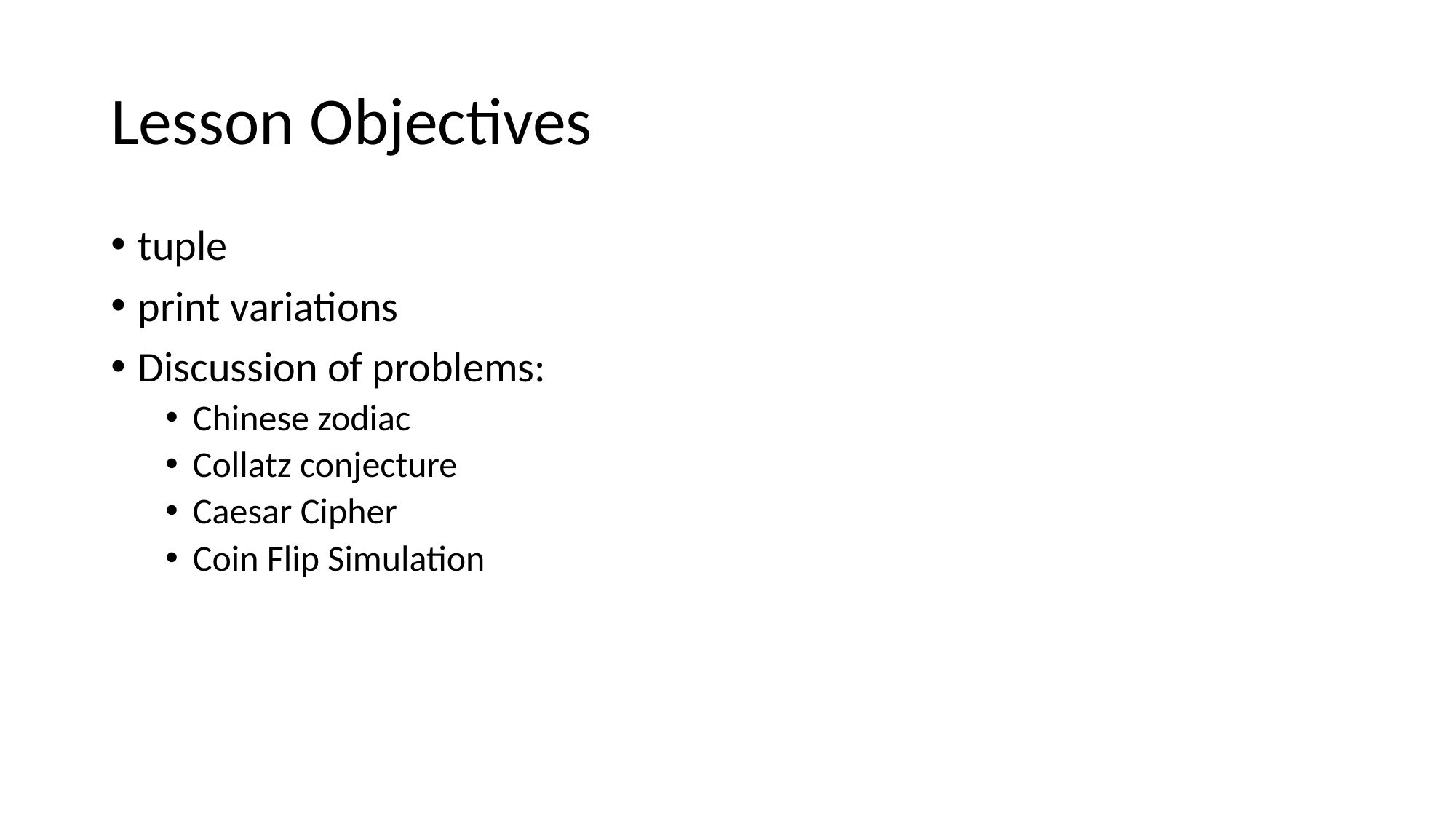

# Lesson Objectives
tuple
print variations
Discussion of problems:
Chinese zodiac
Collatz conjecture
Caesar Cipher
Coin Flip Simulation